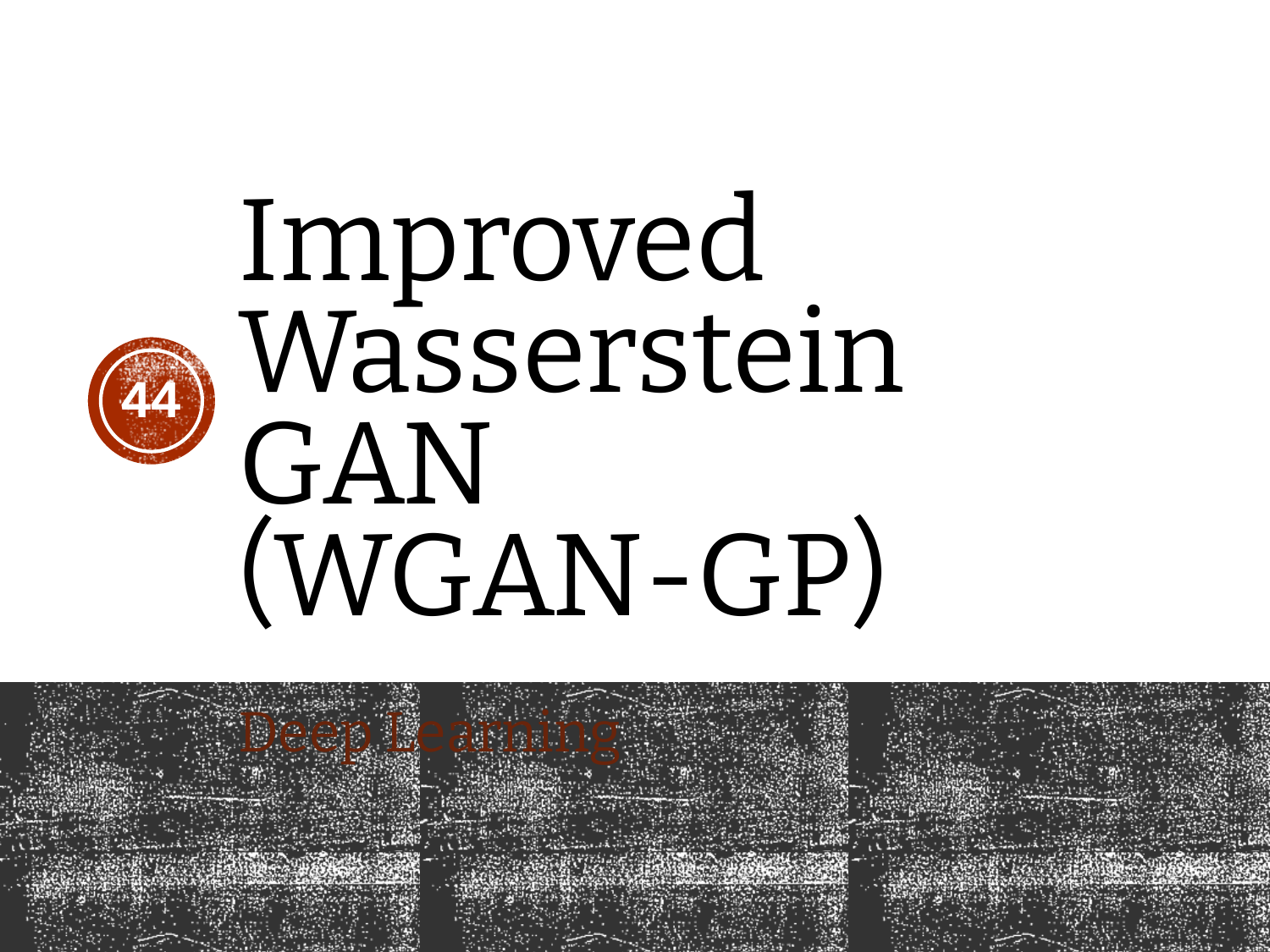

# Improved Wasserstein GAN (WGAN-GP)
44
Deep Learning